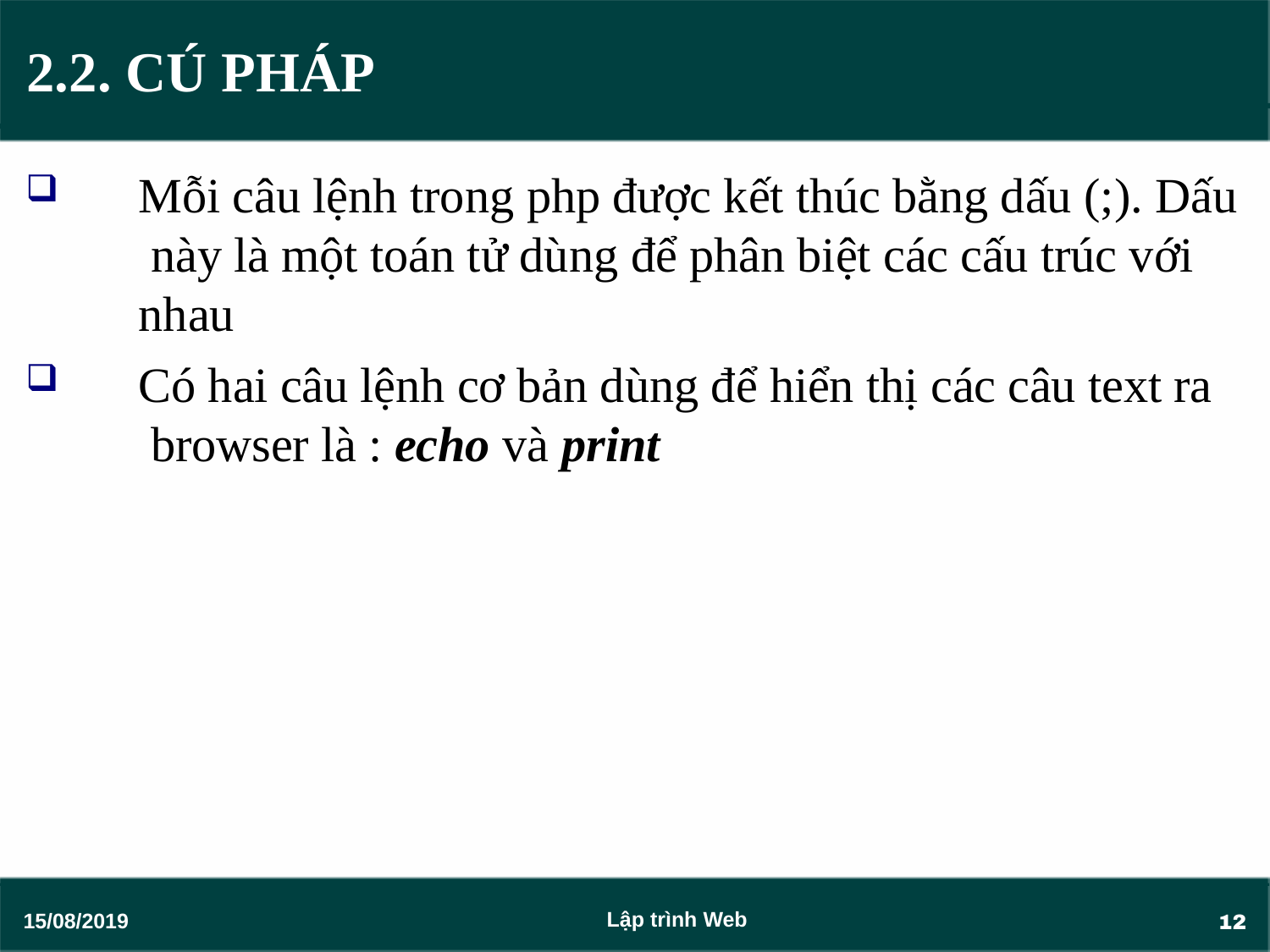

# 2.2. CÚ PHÁP
Mỗi câu lệnh trong php được kết thúc bằng dấu (;). Dấu  này là một toán tử dùng để phân biệt các cấu trúc với  nhau
Có hai câu lệnh cơ bản dùng để hiển thị các câu text ra  browser là : echo và print
12
Lập trình Web
15/08/2019